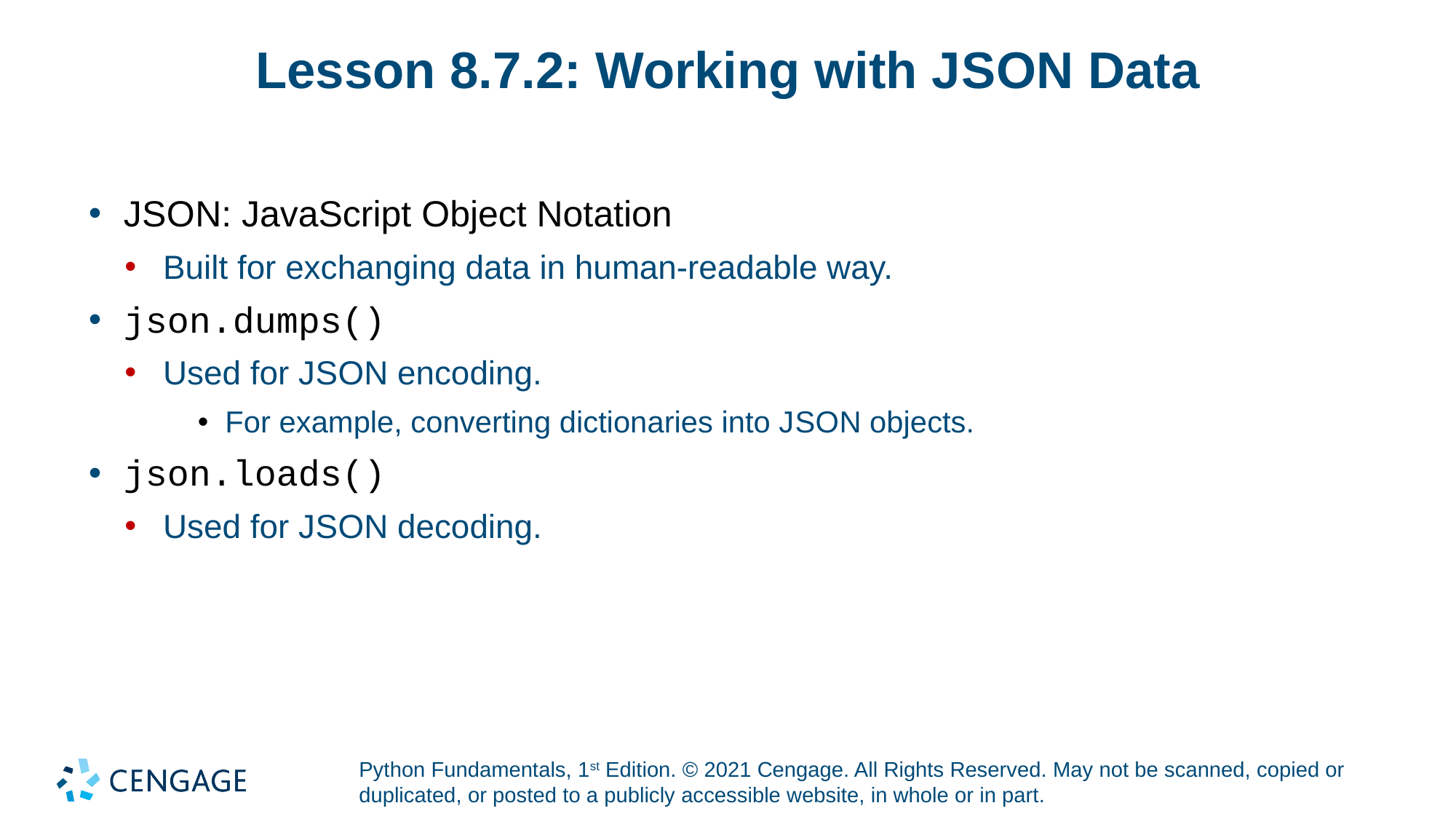

# Lesson 8.7.2: Working with J S O N Data
J S O N: JavaScript Object Notation
Built for exchanging data in human-readable way.
json.dumps()
Used for J S O N encoding.
For example, converting dictionaries into J S O N objects.
json.loads()
Used for J S O N decoding.